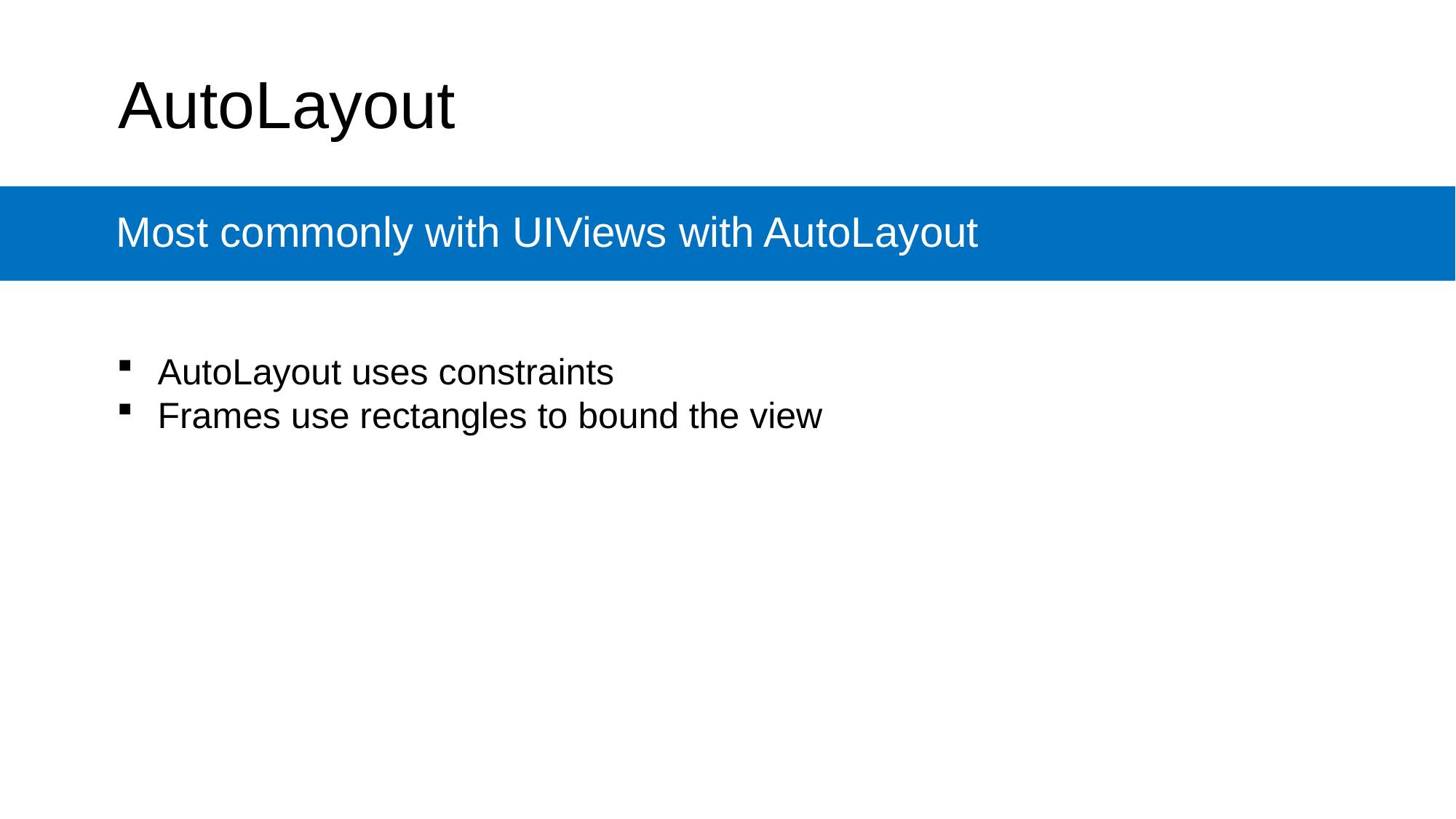

# AutoLayout

Most commonly with UIViews with AutoLayout
AutoLayout uses constraints
Frames use rectangles to bound the view